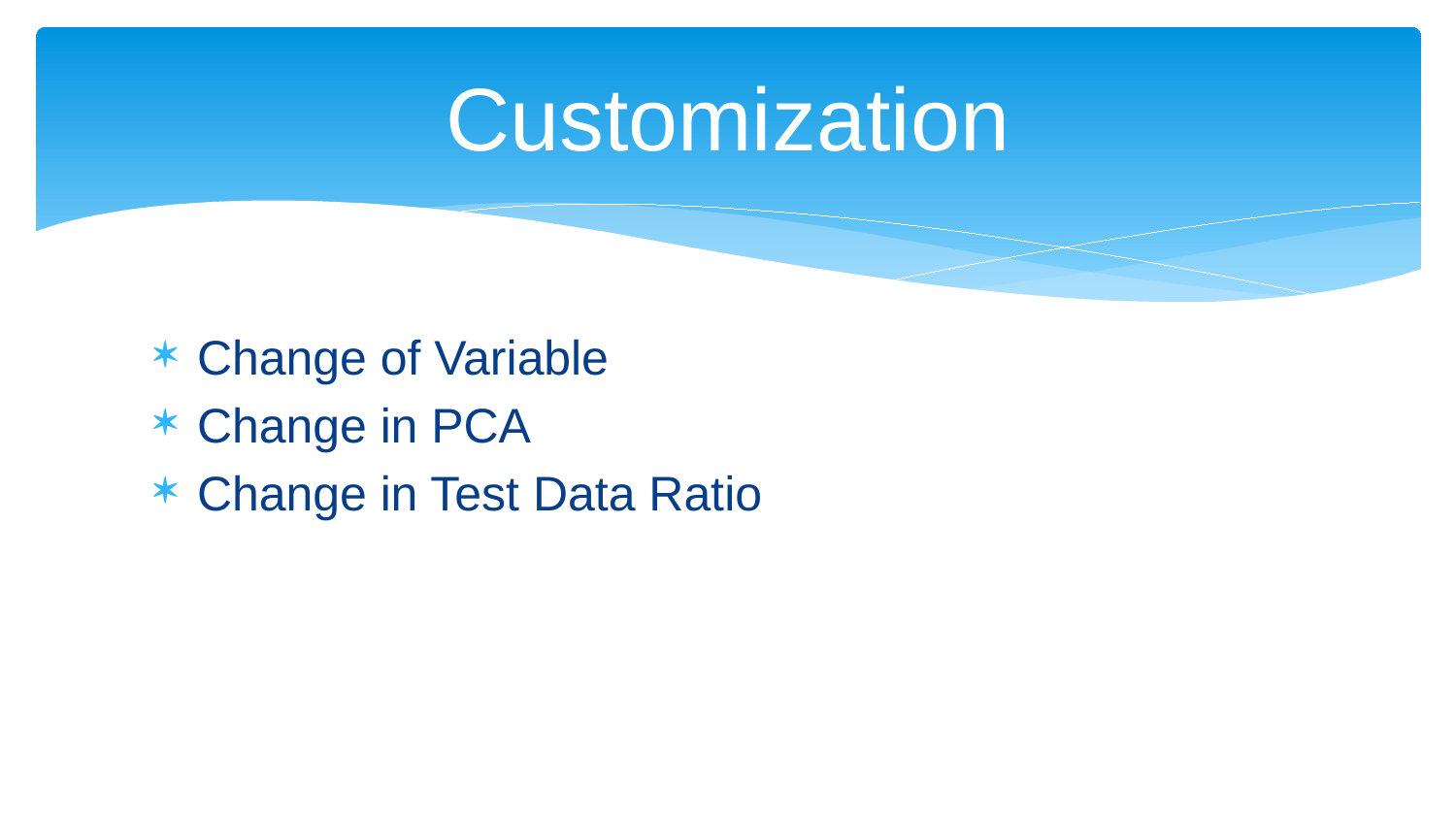

# Customization
Change of Variable
Change in PCA
Change in Test Data Ratio